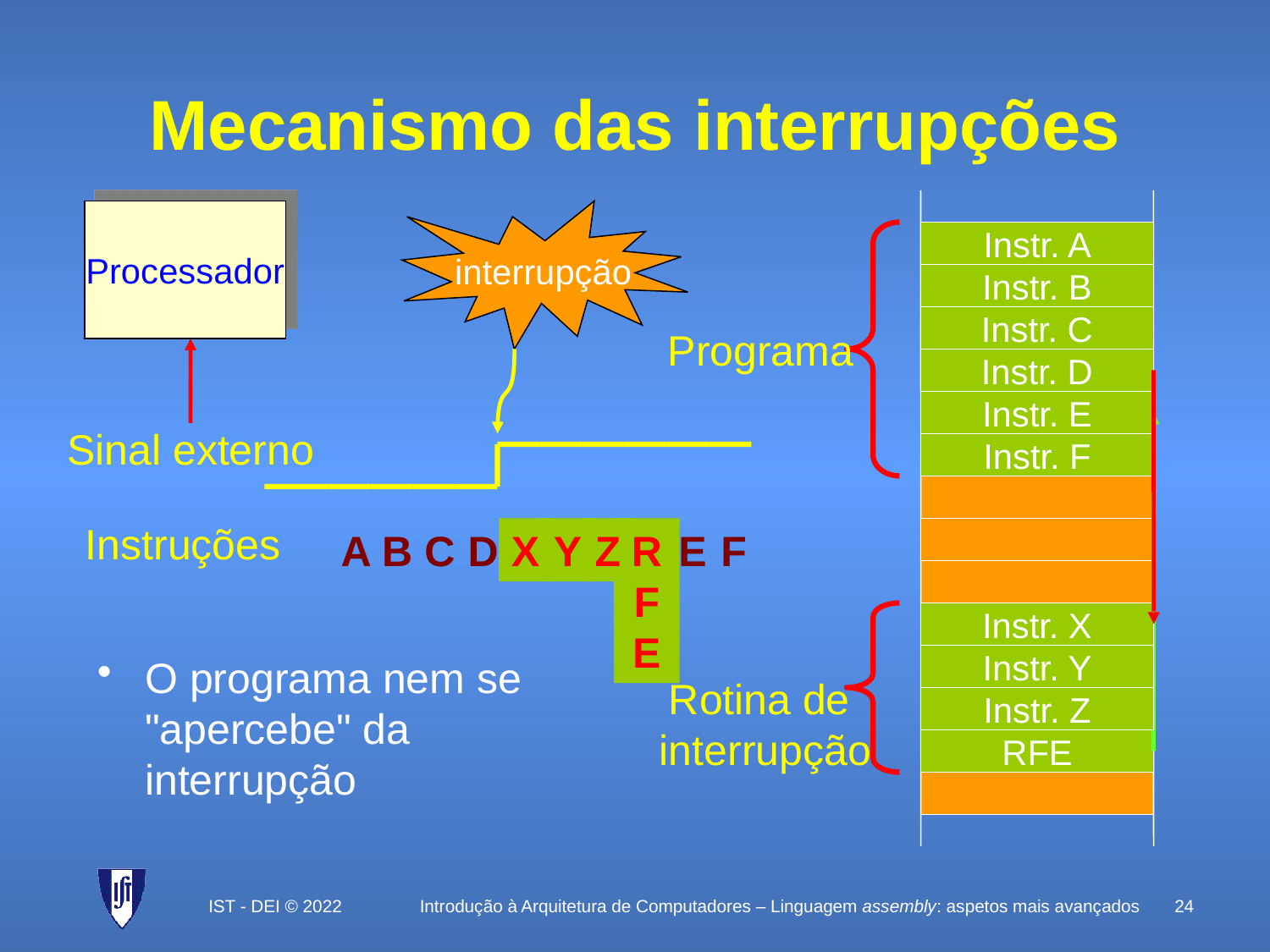

# Mecanismo das interrupções

Instr. A
Instr. B
Instr. C
Programa
Instr. D
Instr. E
Instr. F

Instr. X
Instr. Y
Rotina de
interrupção
Instr. Z
RFE

Processador
interrupção

X
Instr. X
Instr. A

A
Instr. B

B
Instr. C

C

Instr. D

D
Instr. E

E

RFE
RFE
Sinal externo
Instr. F

F

Y
Instr. Y

Z
Instr. Z

Instruções
O programa nem se "apercebe" da interrupção
IST - DEI © 2022